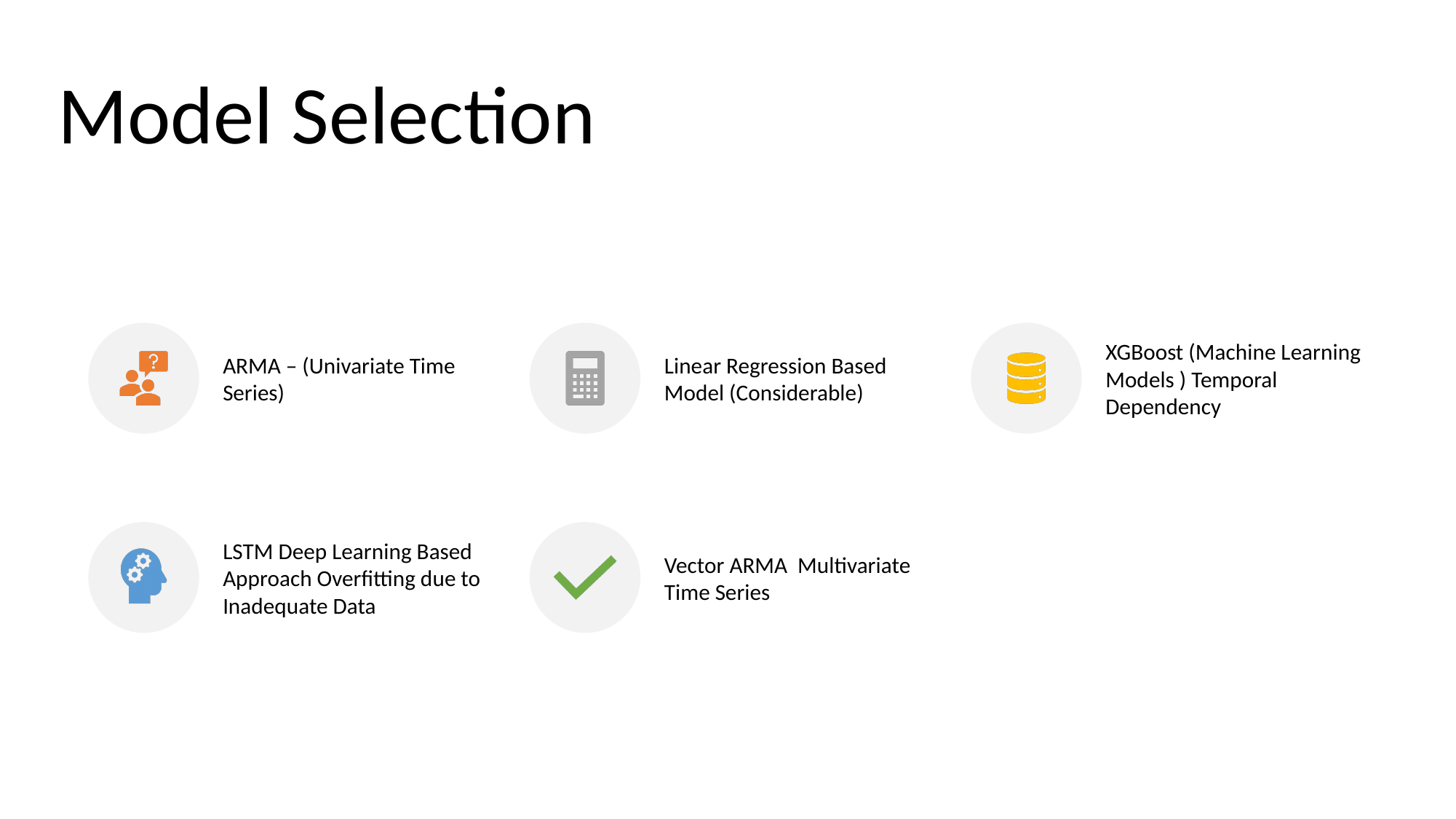

# Model Selection
ARMA – (Univariate Time Series)
Linear Regression Based Model (Considerable)
XGBoost (Machine Learning Models ) Temporal Dependency
LSTM Deep Learning Based Approach Overfitting due to Inadequate Data
Vector ARMA  Multivariate Time Series